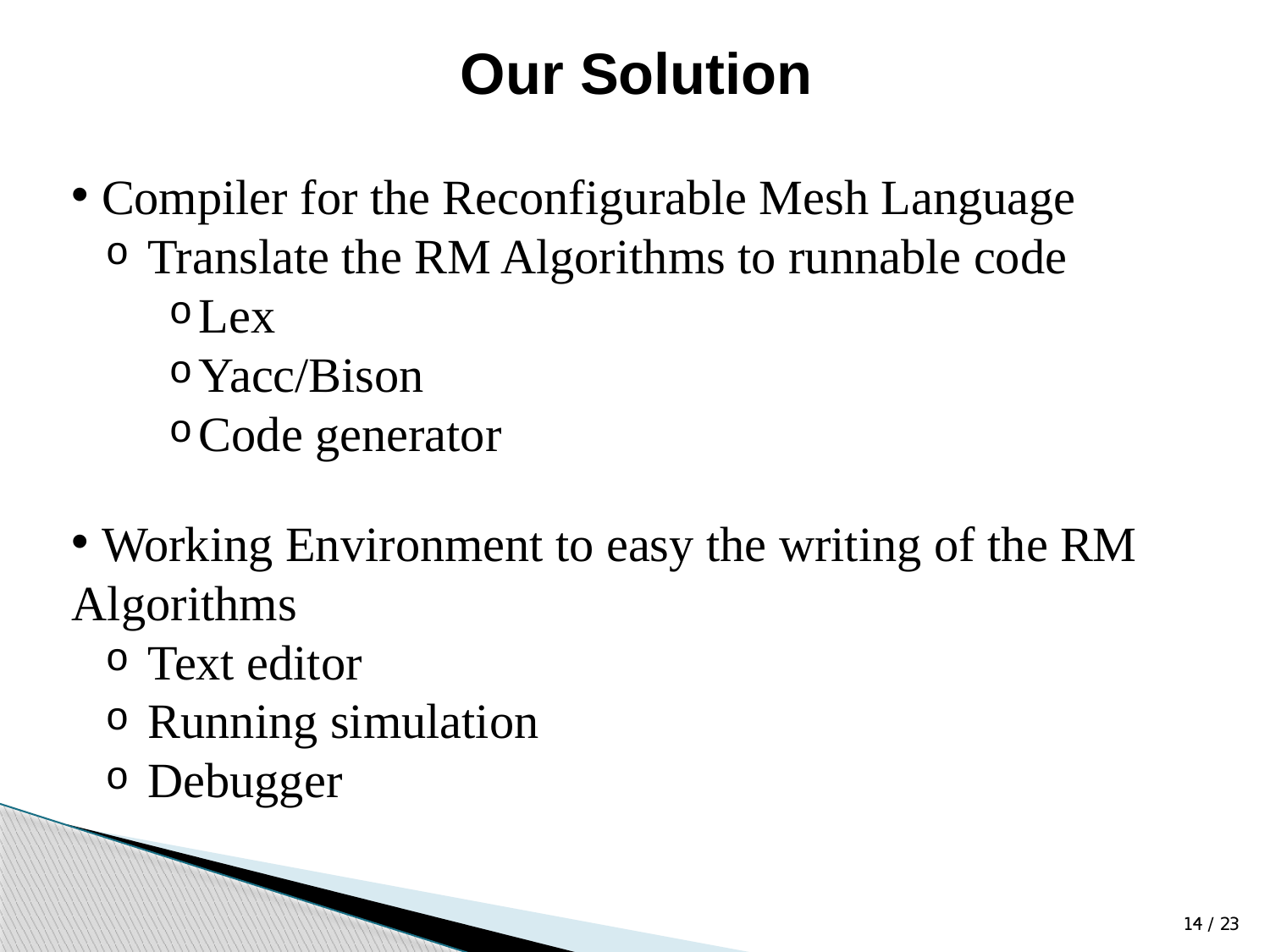

Our Solution
 Compiler for the Reconfigurable Mesh Language
 Translate the RM Algorithms to runnable code
Lex
Yacc/Bison
Code generator
 Working Environment to easy the writing of the RM Algorithms
 Text editor
 Running simulation
 Debugger
23 / 14